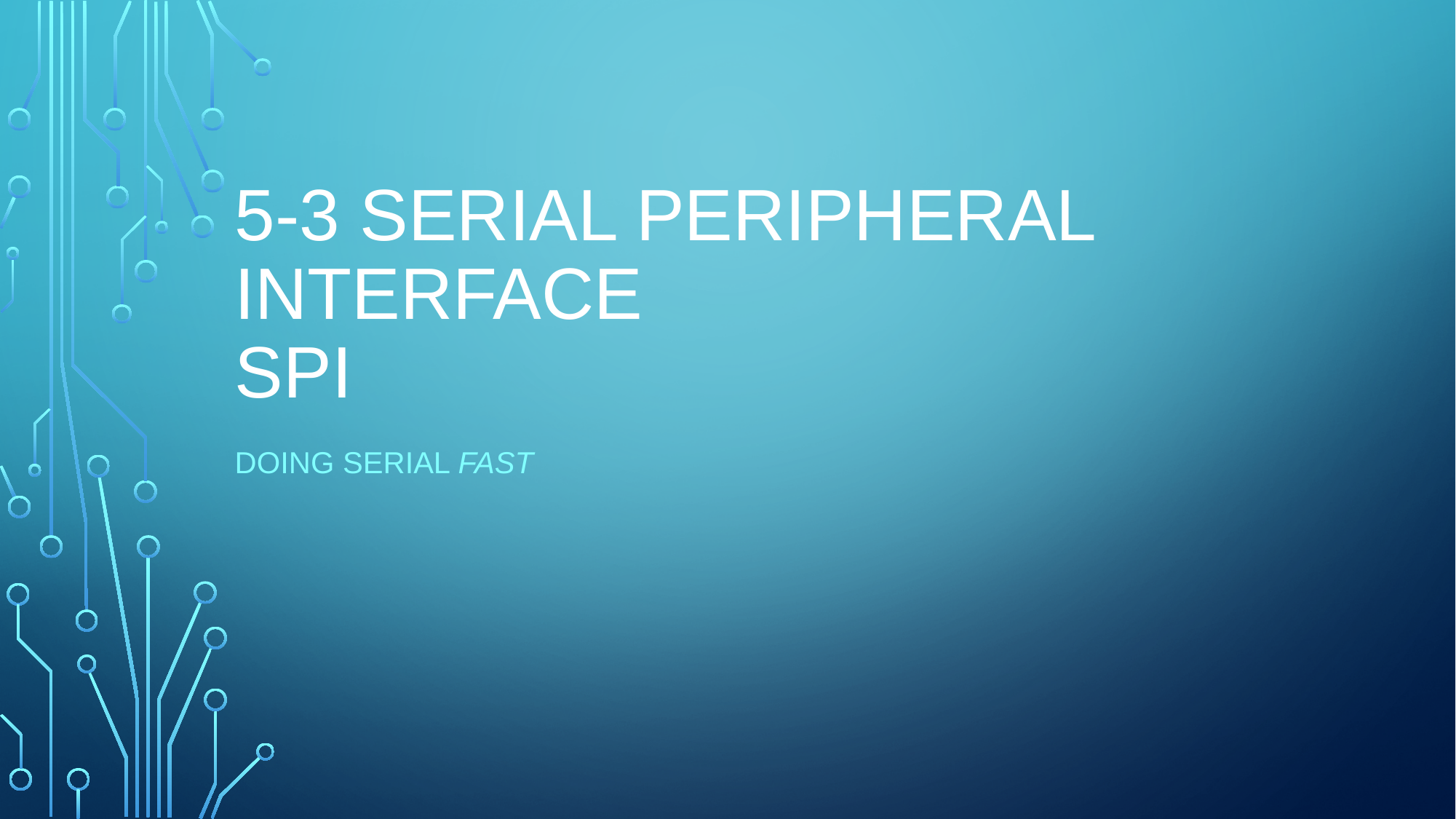

# 5-3 Serial Peripheral Interface SPI
Doing serial Fast